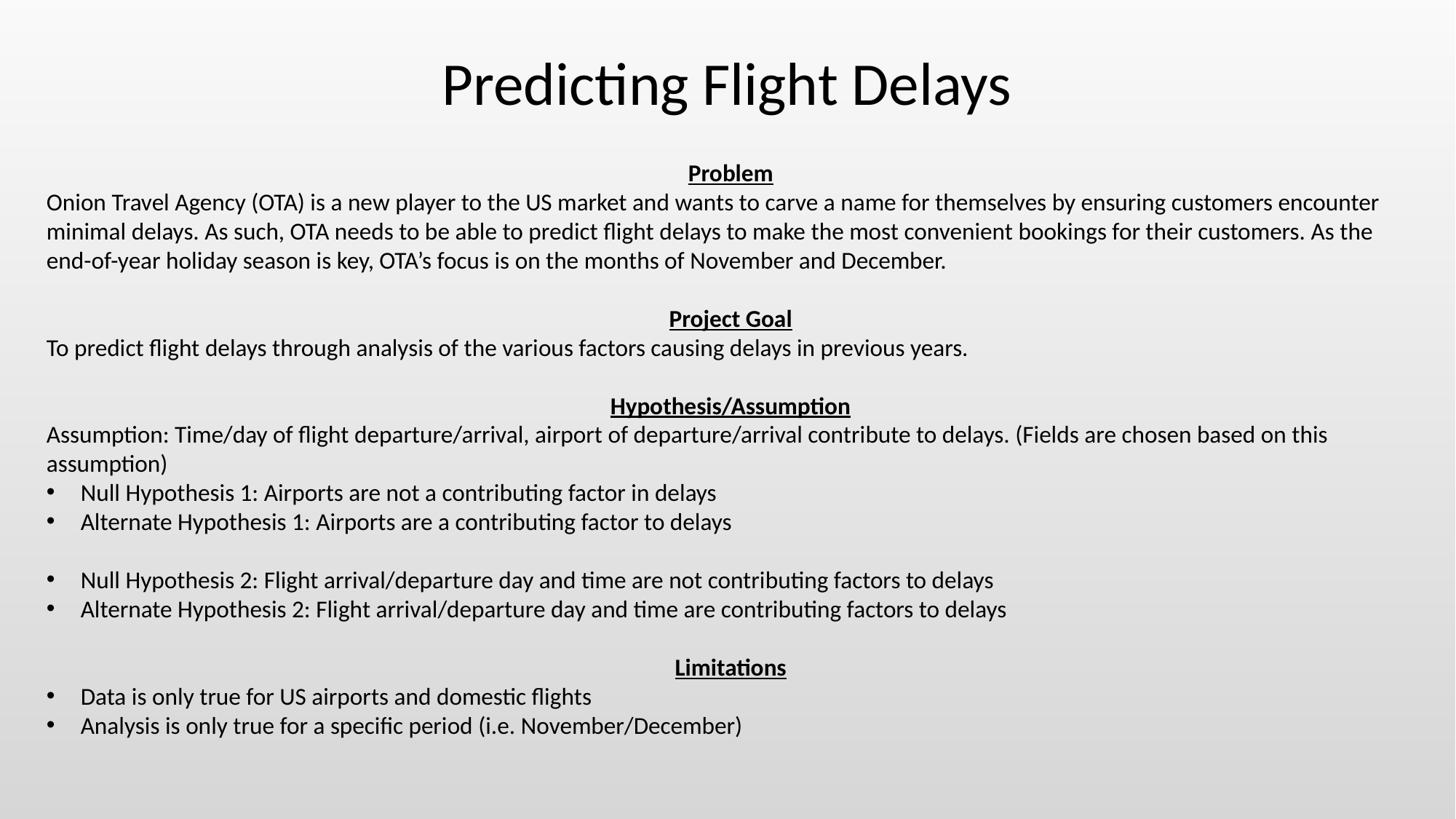

Predicting Flight Delays
Problem
Onion Travel Agency (OTA) is a new player to the US market and wants to carve a name for themselves by ensuring customers encounter minimal delays. As such, OTA needs to be able to predict flight delays to make the most convenient bookings for their customers. As the end-of-year holiday season is key, OTA’s focus is on the months of November and December.

Project Goal
To predict flight delays through analysis of the various factors causing delays in previous years.

Hypothesis/Assumption
Assumption: Time/day of flight departure/arrival, airport of departure/arrival contribute to delays. (Fields are chosen based on this assumption)
Null Hypothesis 1: Airports are not a contributing factor in delays
Alternate Hypothesis 1: Airports are a contributing factor to delays

Null Hypothesis 2: Flight arrival/departure day and time are not contributing factors to delays
Alternate Hypothesis 2: Flight arrival/departure day and time are contributing factors to delays

Limitations
Data is only true for US airports and domestic flights
Analysis is only true for a specific period (i.e. November/December)